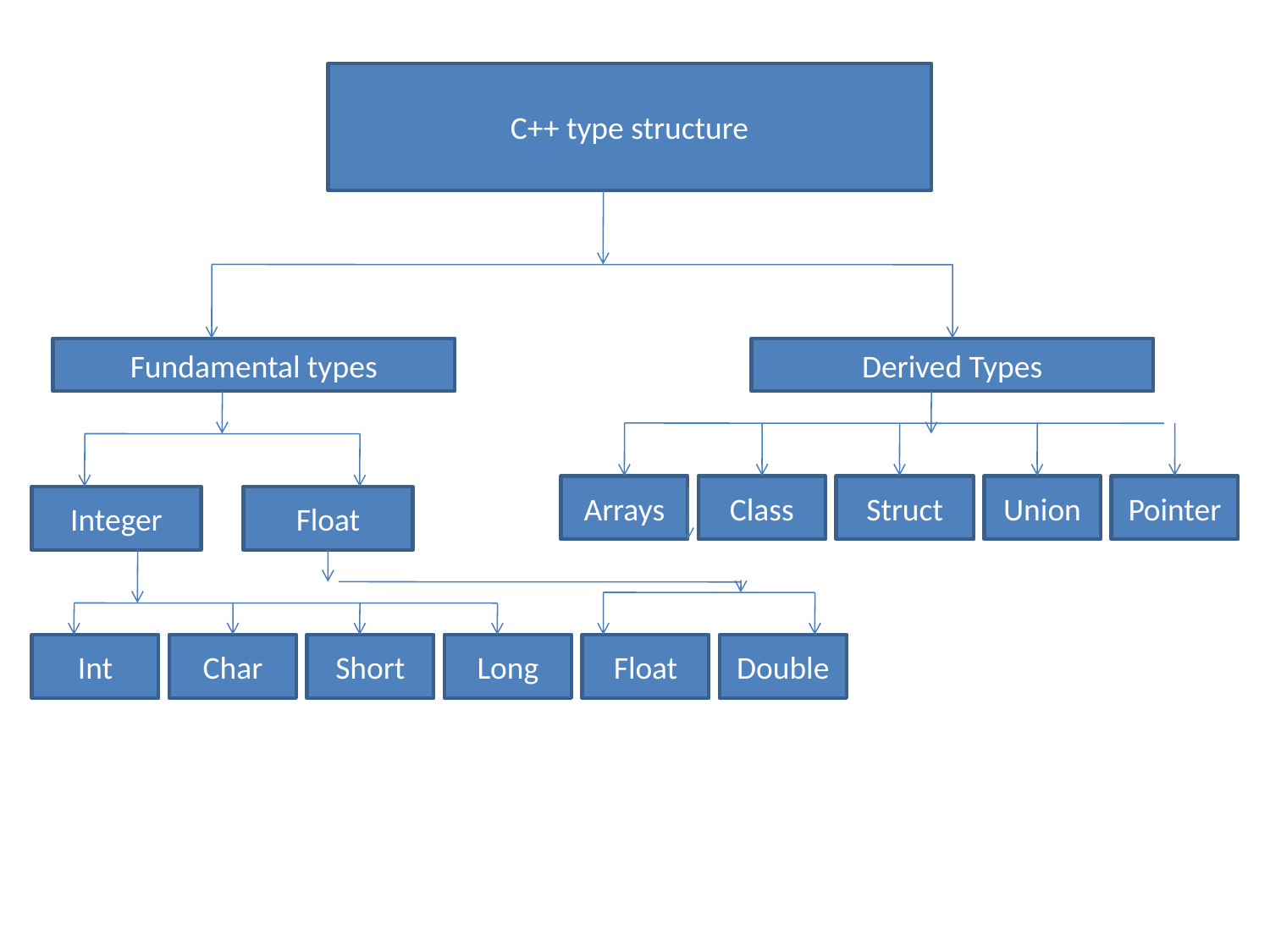

C++ type structure
Fundamental types
Derived Types
Arrays
Class
Struct
Union
Pointer
Integer
Float
Int
Char
Short
Long
Float
Double